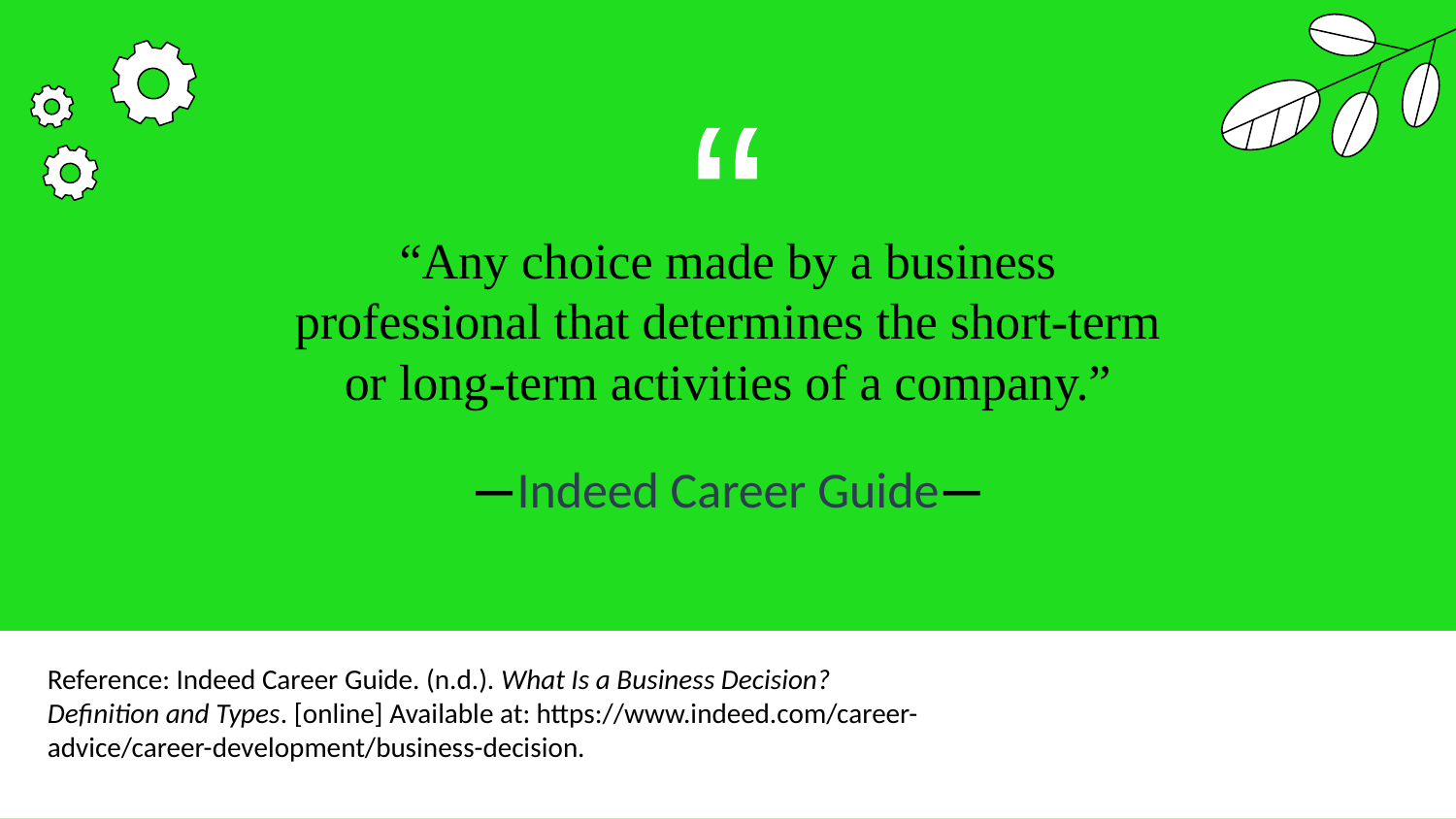

ʻ
ʻ
“Any choice made by a business professional that determines the short-term or long-term activities of a company.”
# —Indeed Career Guide—
Reference: Indeed Career Guide. (n.d.). What Is a Business Decision? Definition and Types. [online] Available at: https://www.indeed.com/career-advice/career-development/business-decision.
‌